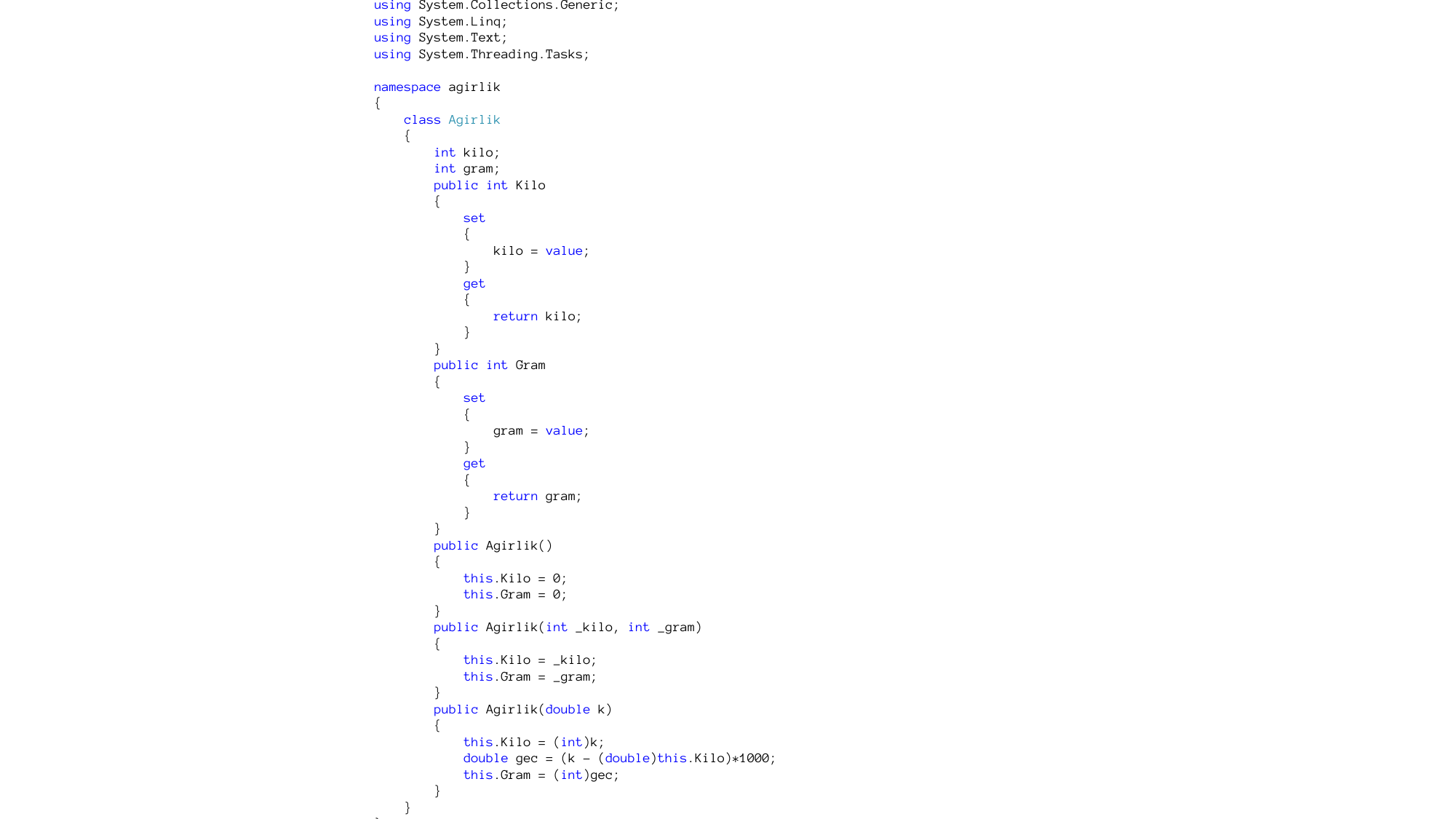

using System;
using System.Collections.Generic;
using System.Linq;
using System.Text;
using System.Threading.Tasks;

namespace agirlik
{
    class Agirlik
    {
        int kilo;
        int gram;
        public int Kilo
        {
            set
            {
                kilo = value;
            }
            get
            {
                return kilo;
            }
        }
        public int Gram
        {
            set
            {
                gram = value;
            }
            get
            {
                return gram;
            }
        }
        public Agirlik()
        {
            this.Kilo = 0;
            this.Gram = 0;
        }
        public Agirlik(int _kilo, int _gram)
        {
            this.Kilo = _kilo;
            this.Gram = _gram;
        }
        public Agirlik(double k)
        {
            this.Kilo = (int)k;
            double gec = (k - (double)this.Kilo)*1000;
            this.Gram = (int)gec;
        }
    }
}